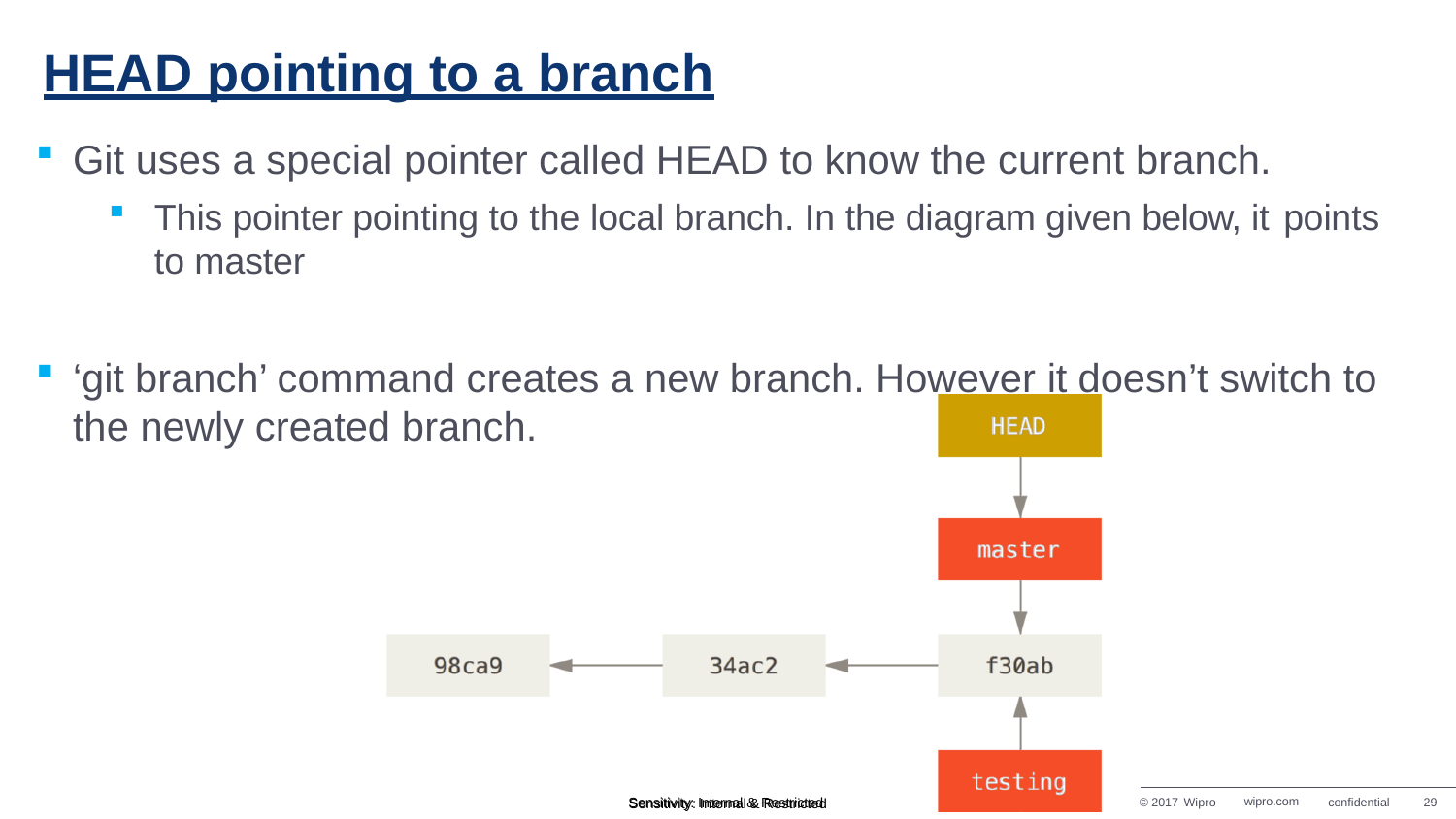

# HEAD pointing to a branch
Git uses a special pointer called HEAD to know the current branch.
This pointer pointing to the local branch. In the diagram given below, it points
to master

‘git branch’ command creates a new branch. However it doesn’t switch to
the newly created branch.

© 2017 Wipro
wipro.com
confidential
29
Sensitivity: Internal & Restricted